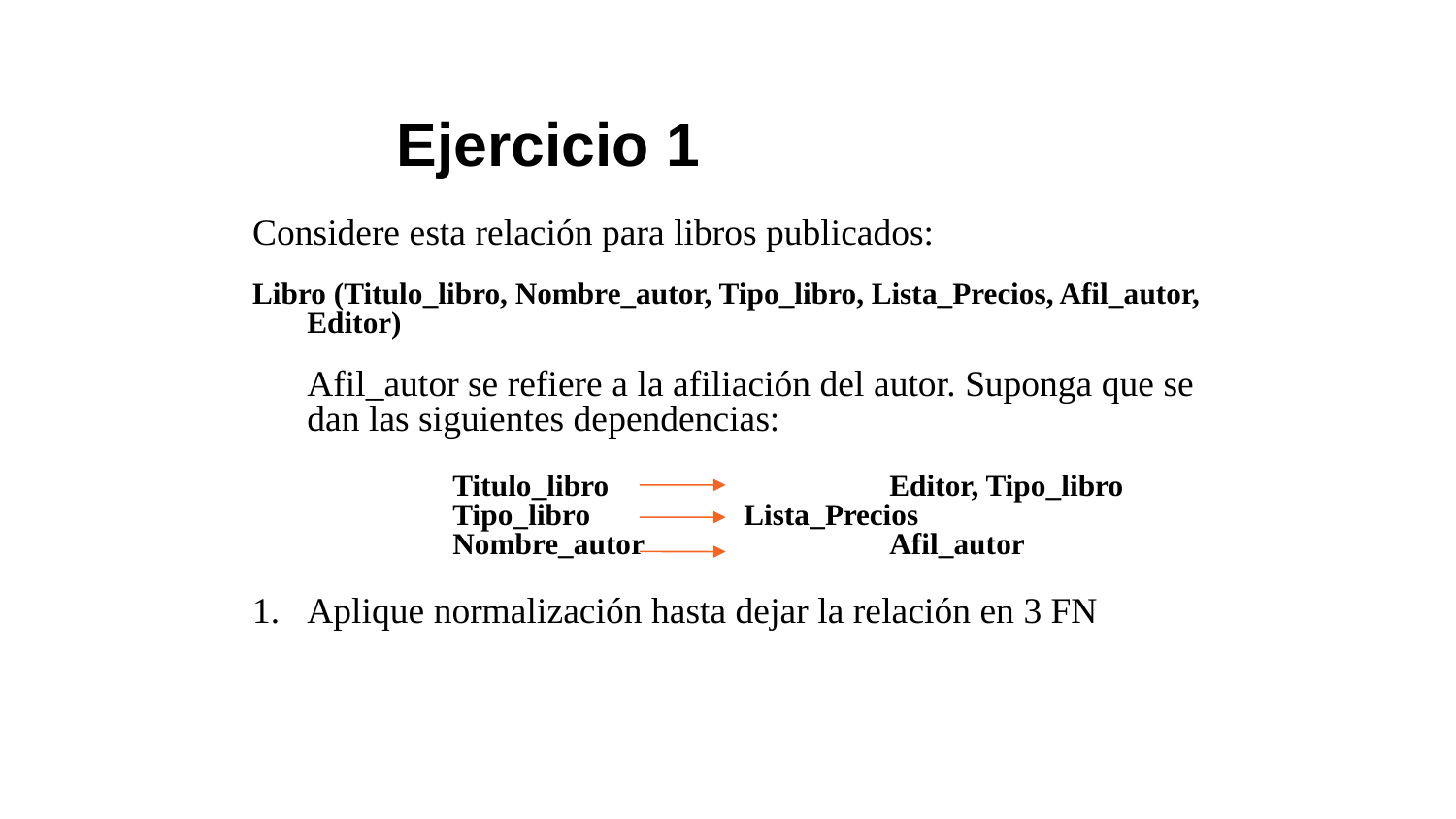

# Ejercicio 1
Considere esta relación para libros publicados:

Libro (Titulo_libro, Nombre_autor, Tipo_libro, Lista_Precios, Afil_autor, Editor)

	Afil_autor se refiere a la afiliación del autor. Suponga que se dan las siguientes dependencias:

		Titulo_libro 		Editor, Tipo_libro
		Tipo_libro 		Lista_Precios
		Nombre_autor 	    	Afil_autor

Aplique normalización hasta dejar la relación en 3 FN